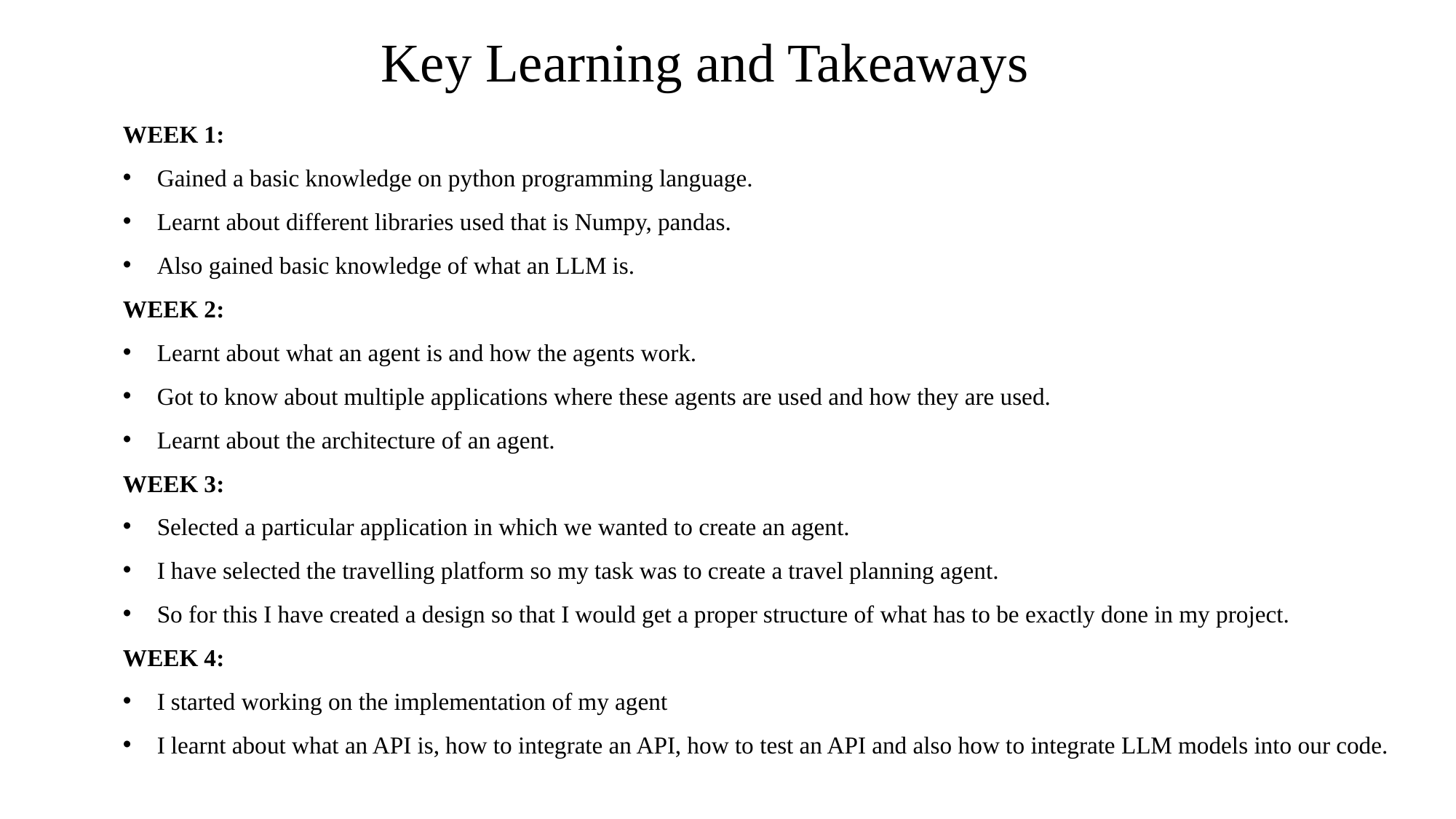

Key Learning and Takeaways
WEEK 1:
Gained a basic knowledge on python programming language.
Learnt about different libraries used that is Numpy, pandas.
Also gained basic knowledge of what an LLM is.
WEEK 2:
Learnt about what an agent is and how the agents work.
Got to know about multiple applications where these agents are used and how they are used.
Learnt about the architecture of an agent.
WEEK 3:
Selected a particular application in which we wanted to create an agent.
I have selected the travelling platform so my task was to create a travel planning agent.
So for this I have created a design so that I would get a proper structure of what has to be exactly done in my project.
WEEK 4:
I started working on the implementation of my agent
I learnt about what an API is, how to integrate an API, how to test an API and also how to integrate LLM models into our code.